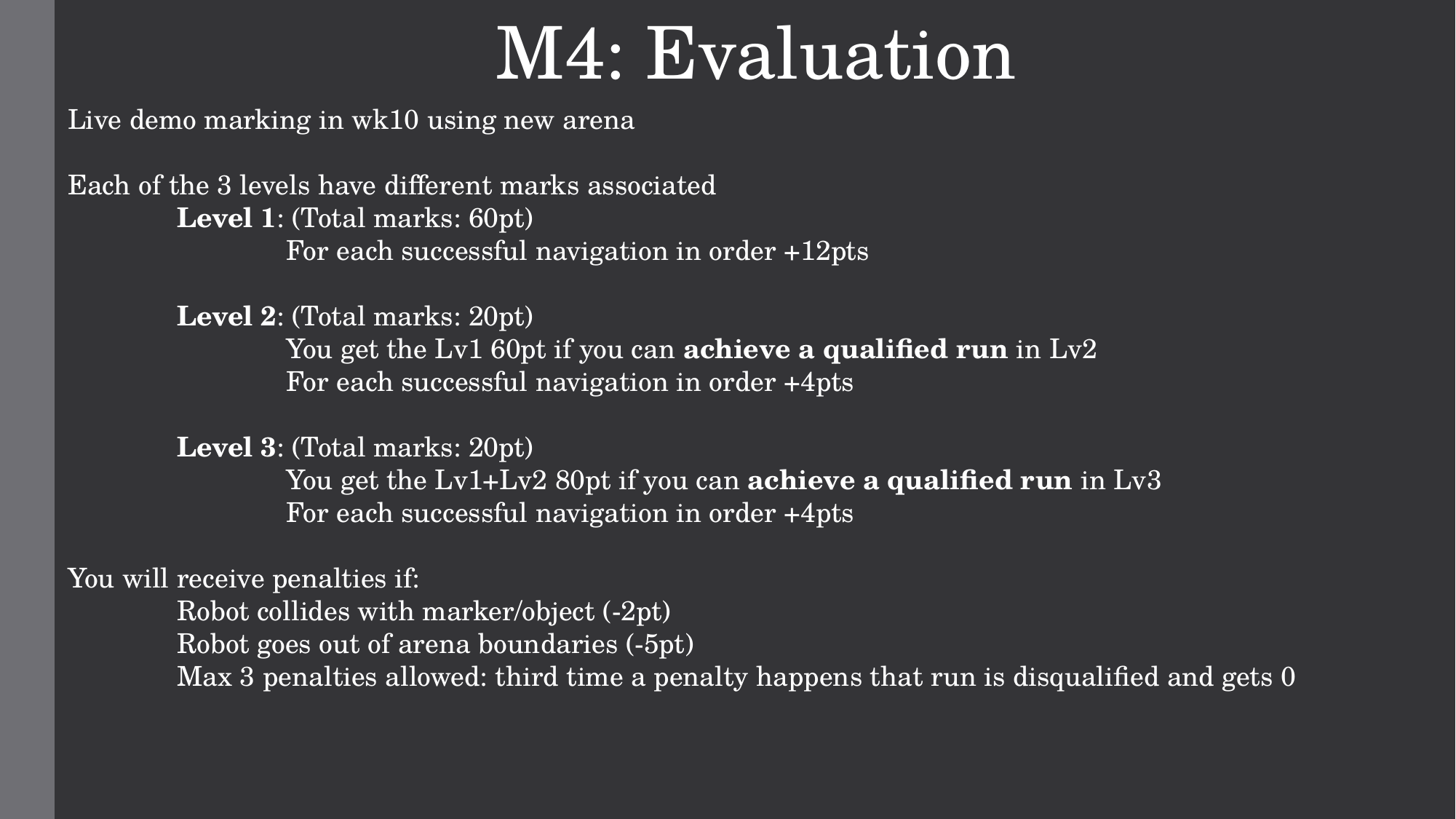

M4: Evaluation
Live demo marking in wk10 using new arena

Each of the 3 levels have different marks associated
	Level 1: (Total marks: 60pt)
		For each successful navigation in order +12pts

	Level 2: (Total marks: 20pt)
		You get the Lv1 60pt if you can achieve a qualified run in Lv2
		For each successful navigation in order +4pts

	Level 3: (Total marks: 20pt)
		You get the Lv1+Lv2 80pt if you can achieve a qualified run in Lv3
		For each successful navigation in order +4pts

You will receive penalties if:
	Robot collides with marker/object (-2pt)
	Robot goes out of arena boundaries (-5pt)
	Max 3 penalties allowed: third time a penalty happens that run is disqualified and gets 0